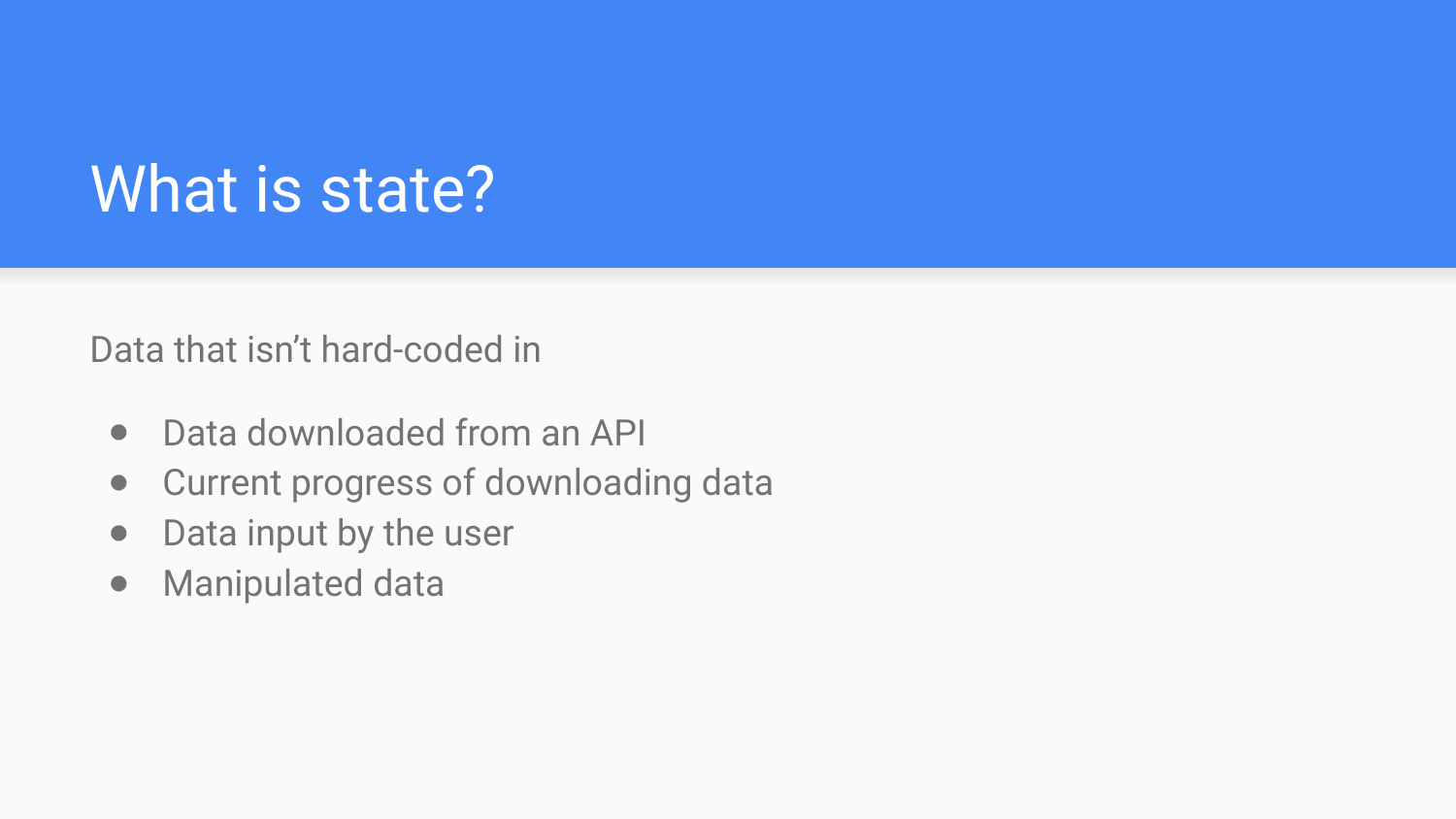

# What is state?
Data that isn’t hard-coded in
Data downloaded from an API
Current progress of downloading data
Data input by the user
Manipulated data